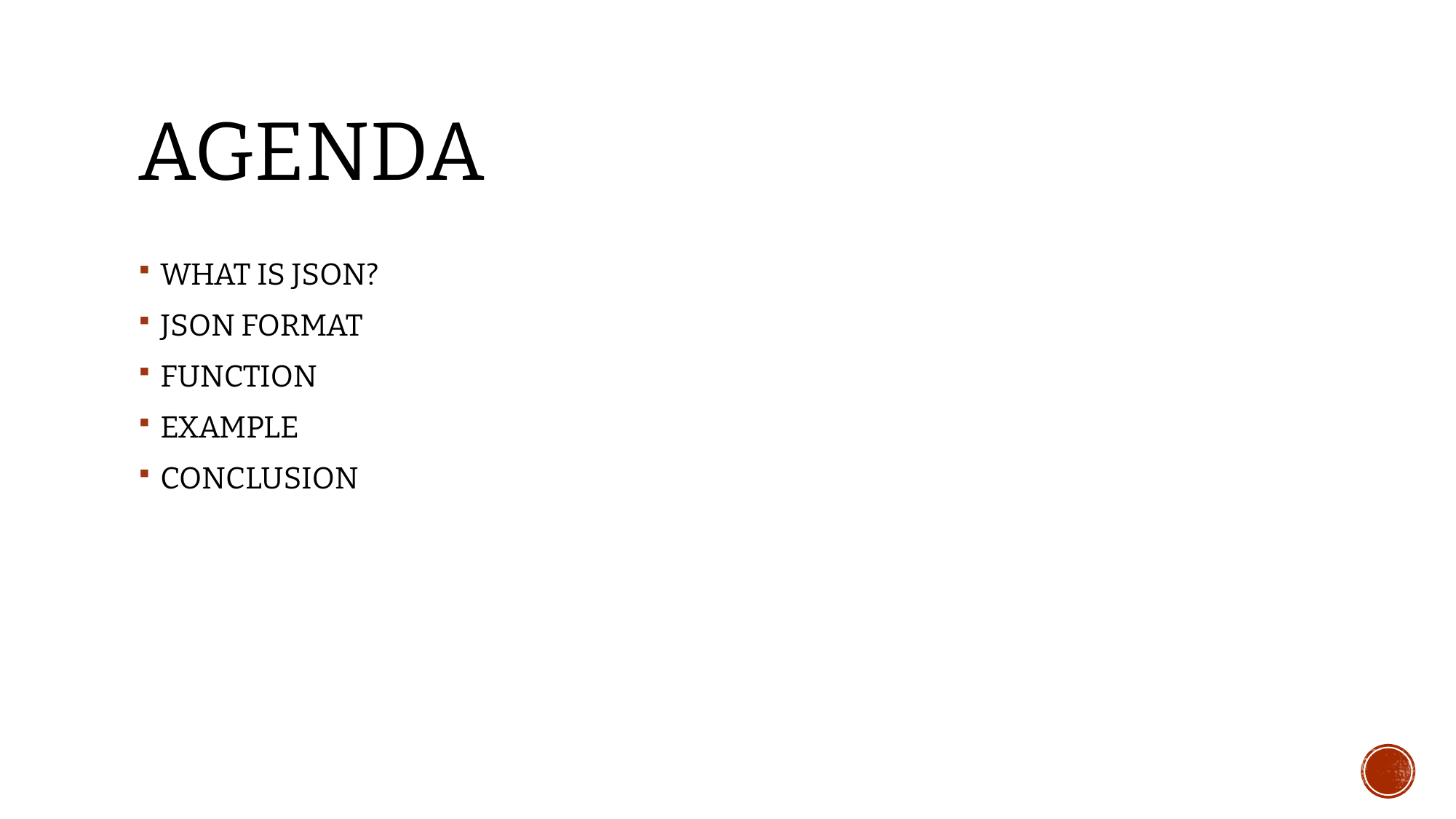

# Agenda
WHAT IS JSON?
JSON FORMAT
FUNCTION
EXAMPLE
CONCLUSION